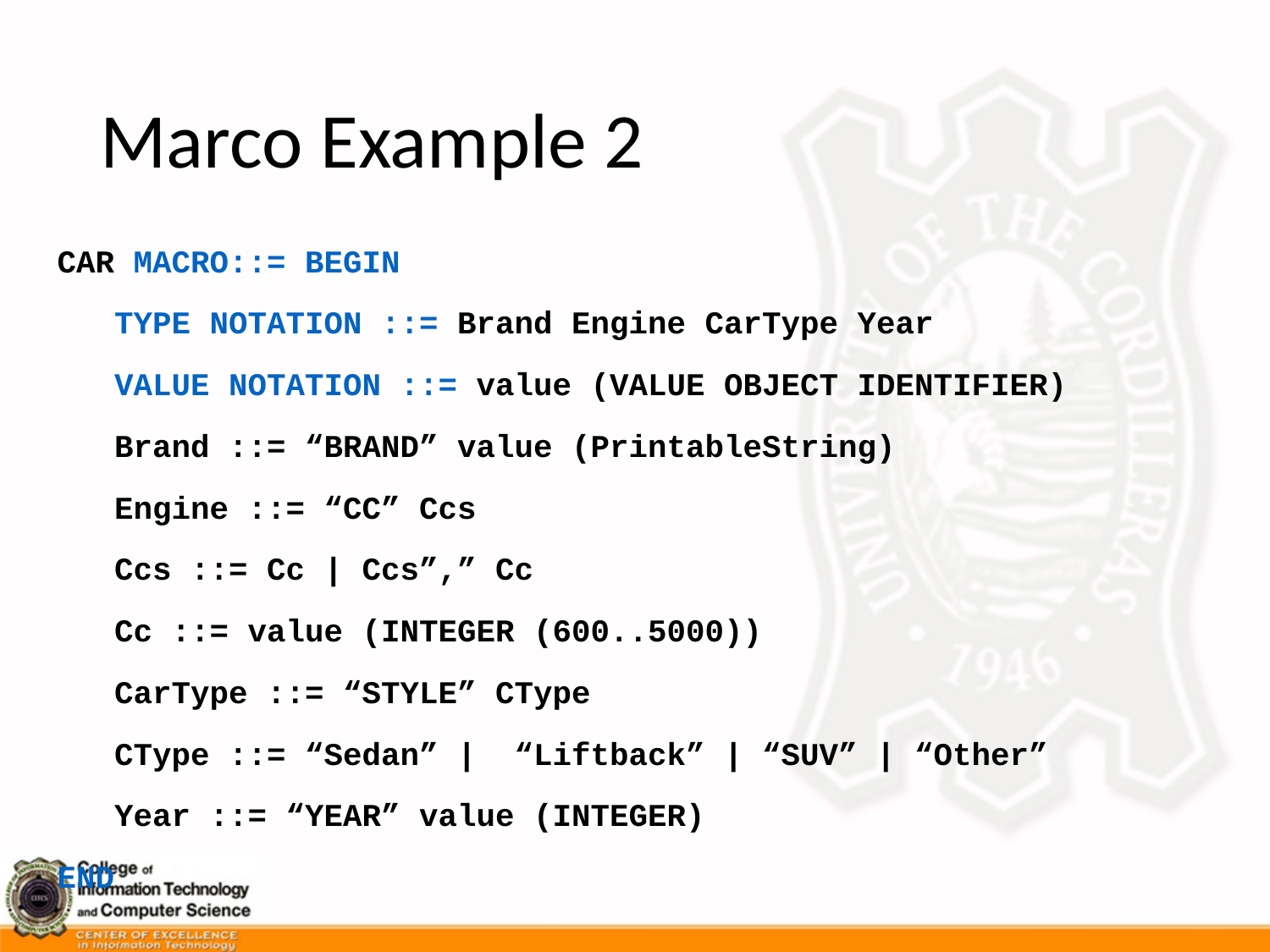

# Marco Example 2
CAR MACRO::= BEGIN
   TYPE NOTATION ::= Brand Engine CarType Year
   VALUE NOTATION ::= value (VALUE OBJECT IDENTIFIER)
   Brand ::= “BRAND” value (PrintableString)
   Engine ::= “CC” Ccs
   Ccs ::= Cc | Ccs”,” Cc
   Cc ::= value (INTEGER (600..5000))
   CarType ::= “STYLE” CType
   CType ::= “Sedan” |  “Liftback” | “SUV” | “Other”
   Year ::= “YEAR” value (INTEGER)
END